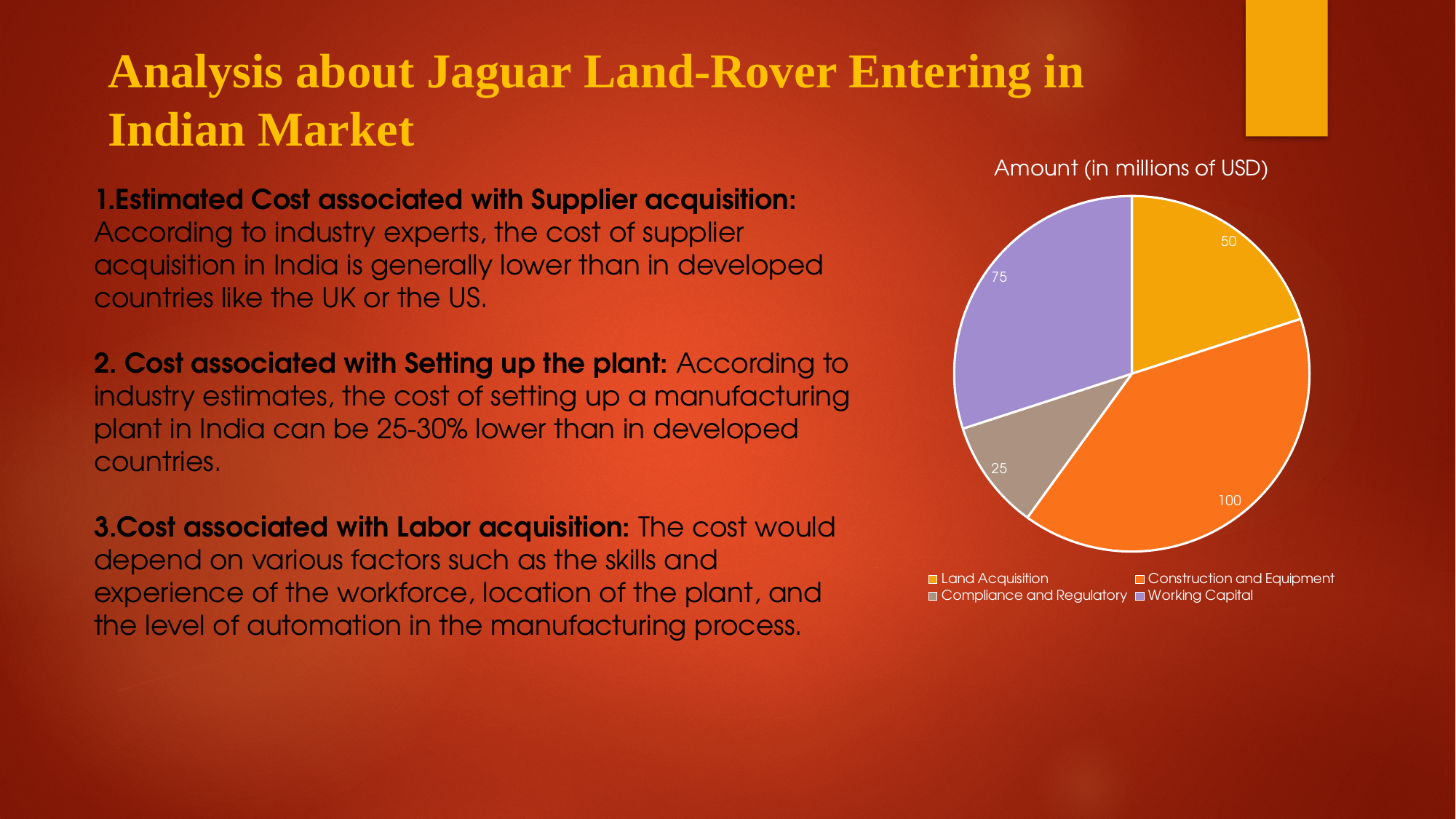

# Analysis about Jaguar Land-Rover Entering in Indian Market

### Chart:

| Category | Amount (in millions of USD) |
|---|---|
| Land Acquisition | 50.0 |
| Construction and Equipment | 100.0 |
| Compliance and Regulatory | 25.0 |
| Working Capital | 75.0 |
1.Estimated Cost associated with Supplier acquisition: According to industry experts, the cost of supplier acquisition in India is generally lower than in developed countries like the UK or the US.

2. Cost associated with Setting up the plant: According to industry estimates, the cost of setting up a manufacturing plant in India can be 25-30% lower than in developed countries.

3.Cost associated with Labor acquisition: The cost would depend on various factors such as the skills and experience of the workforce, location of the plant, and the level of automation in the manufacturing process.